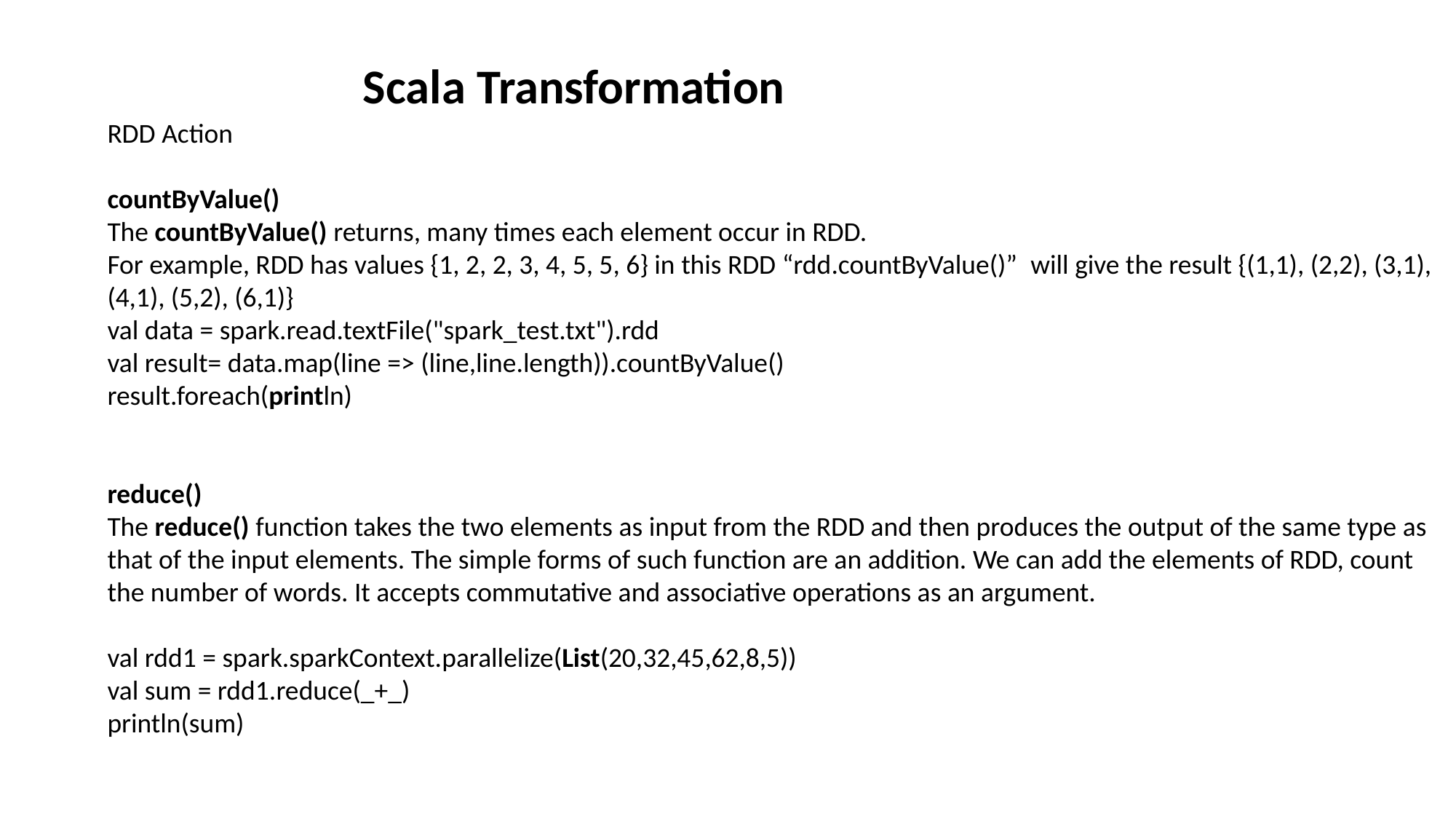

Scala Transformation
RDD Action

countByValue()
The countByValue() returns, many times each element occur in RDD.
For example, RDD has values {1, 2, 2, 3, 4, 5, 5, 6} in this RDD “rdd.countByValue()”  will give the result {(1,1), (2,2), (3,1), (4,1), (5,2), (6,1)}
val data = spark.read.textFile("spark_test.txt").rdd
val result= data.map(line => (line,line.length)).countByValue()
result.foreach(println)

reduce()
The reduce() function takes the two elements as input from the RDD and then produces the output of the same type as that of the input elements. The simple forms of such function are an addition. We can add the elements of RDD, count the number of words. It accepts commutative and associative operations as an argument.

val rdd1 = spark.sparkContext.parallelize(List(20,32,45,62,8,5))
val sum = rdd1.reduce(_+_)
println(sum)